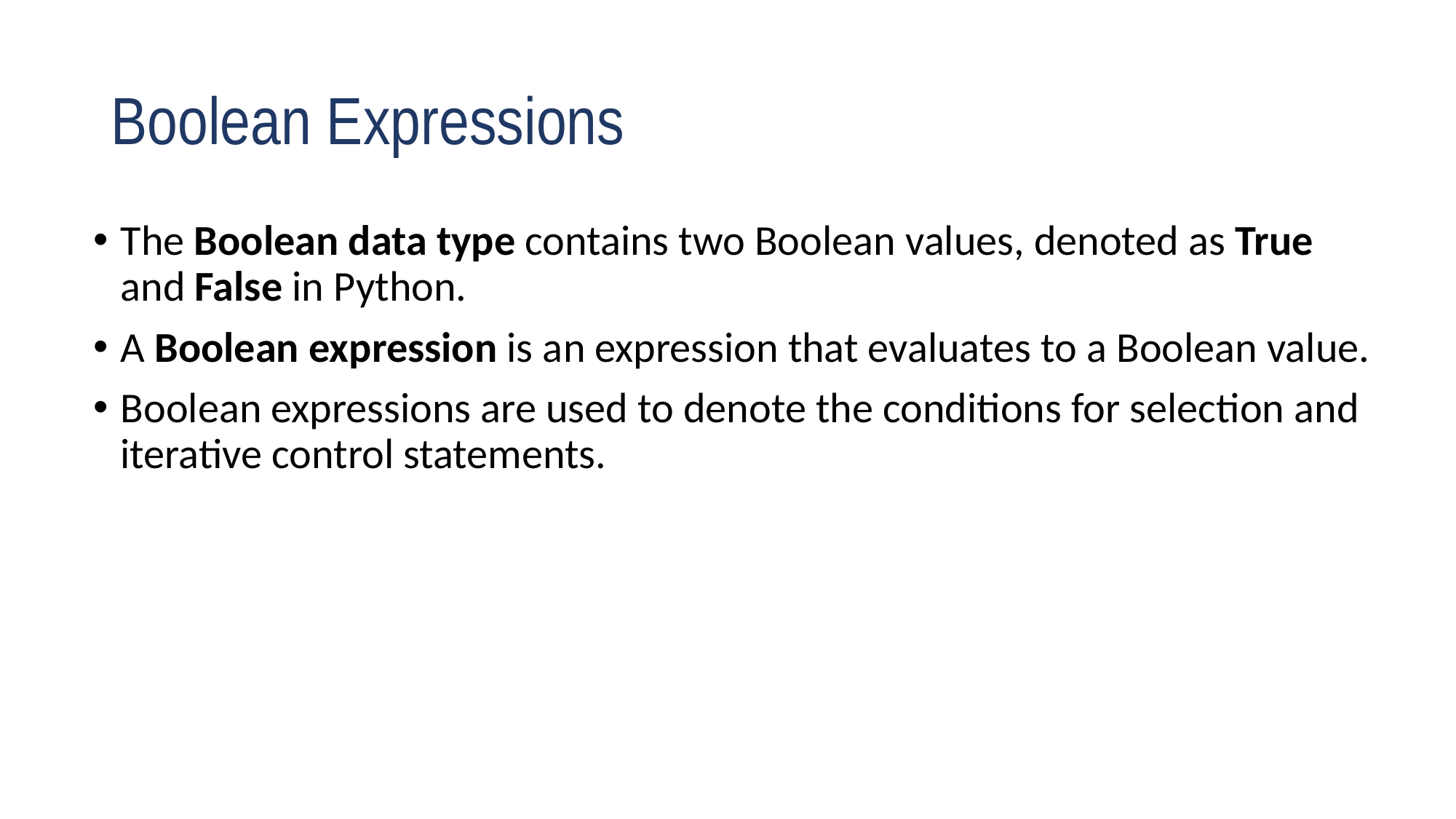

# Boolean Expressions
The Boolean data type contains two Boolean values, denoted as True and False in Python.
A Boolean expression is an expression that evaluates to a Boolean value.
Boolean expressions are used to denote the conditions for selection and iterative control statements.